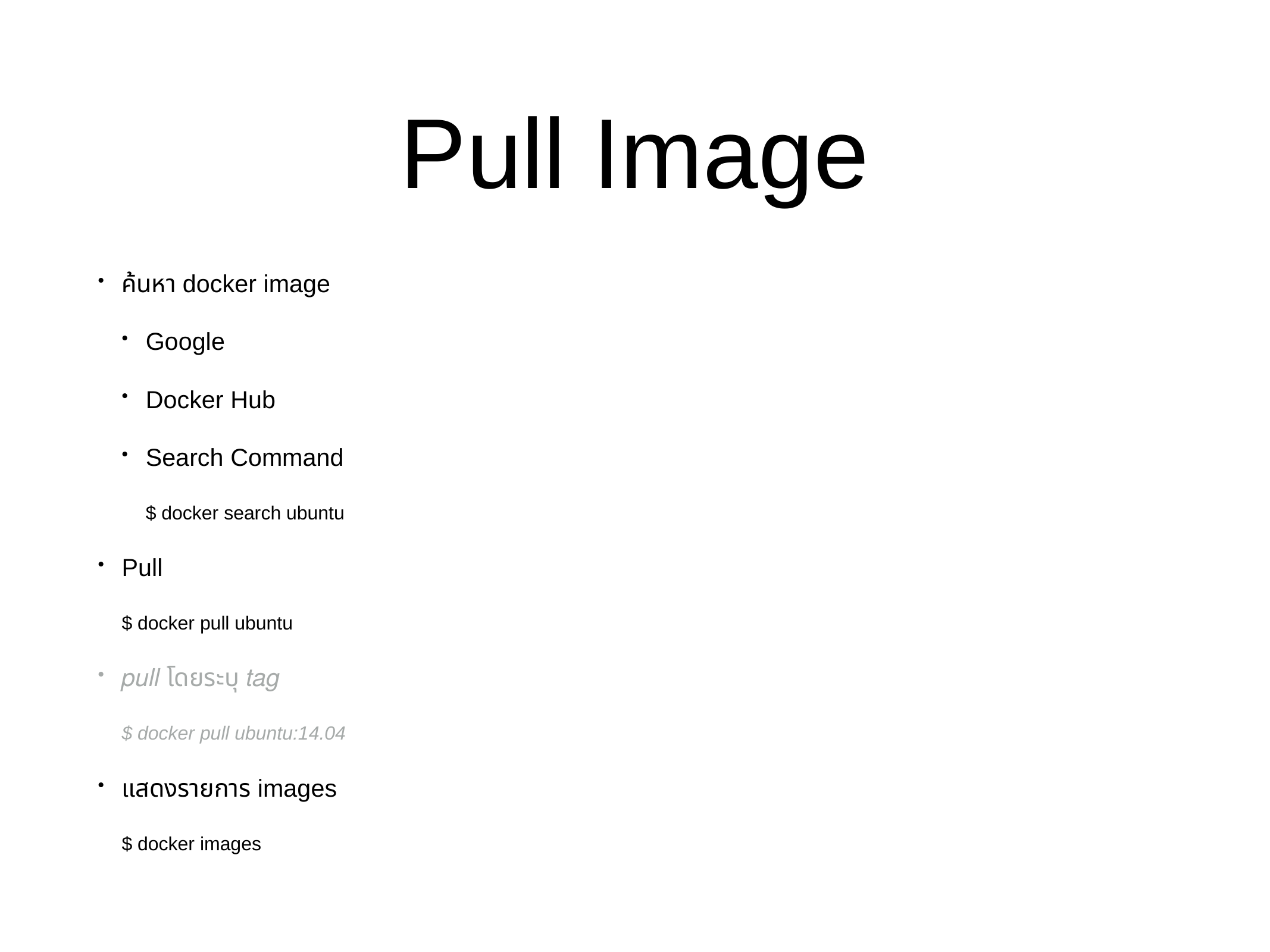

# Pull Image
ค้นหา docker image
Google
Docker Hub
Search Command
$ docker search ubuntu
Pull
$ docker pull ubuntu
pull โดยระบุ tag
$ docker pull ubuntu:14.04
แสดงรายการ images
$ docker images
6